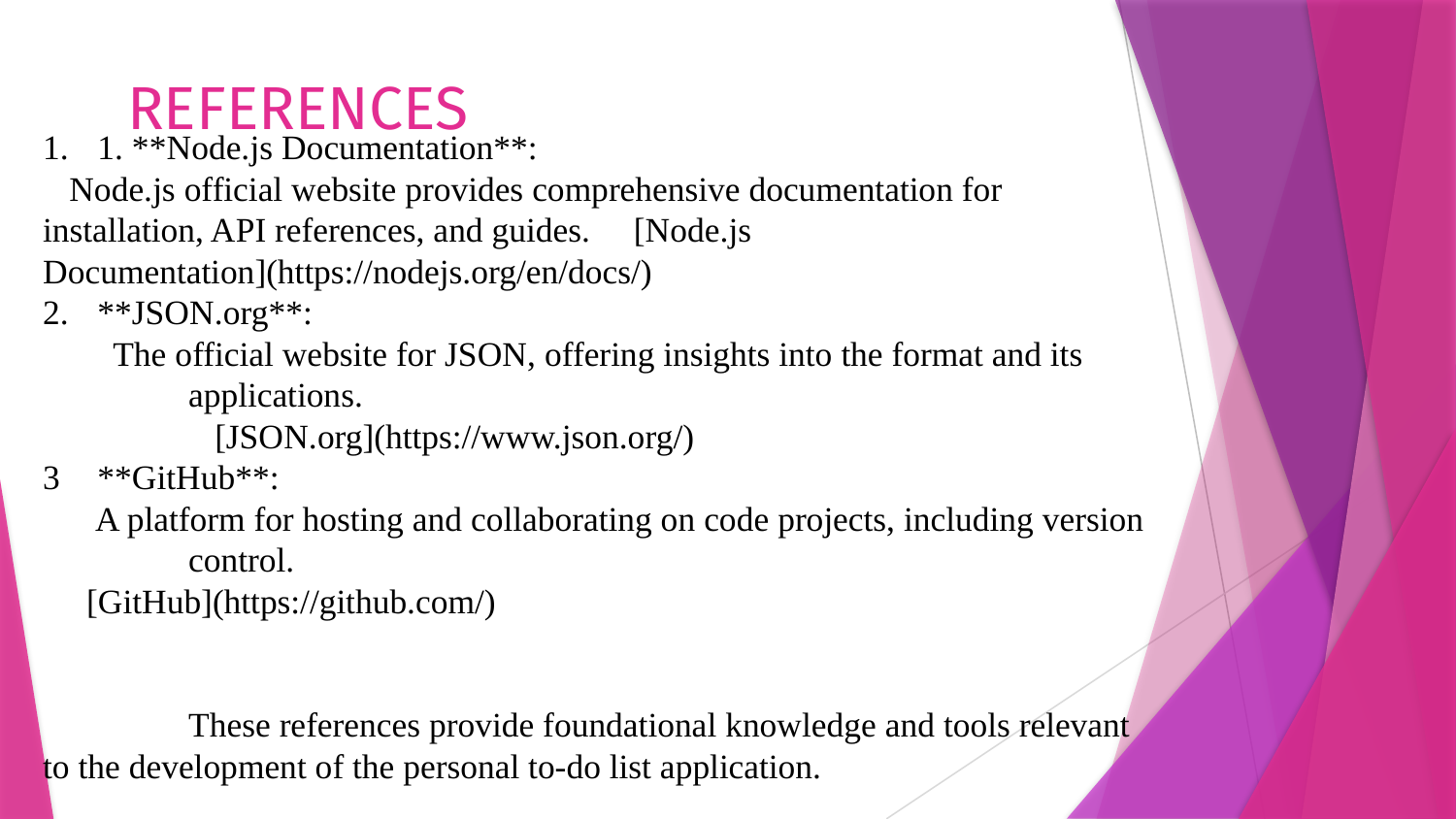

# REFERENCES

1. **Node.js Documentation**:
   Node.js official website provides comprehensive documentation for    installation, API references, and guides.     [Node.js 	Documentation](https://nodejs.org/en/docs/)
**JSON.org**:
        The official website for JSON, offering insights into the format and its     	applications.
	   [JSON.org](https://www.json.org/)
**GitHub**:
      A platform for hosting and collaborating on code projects, including version 	control.
     [GitHub](https://github.com/)
   															These references provide foundational knowledge and tools relevant to the development of the personal to-do list application.